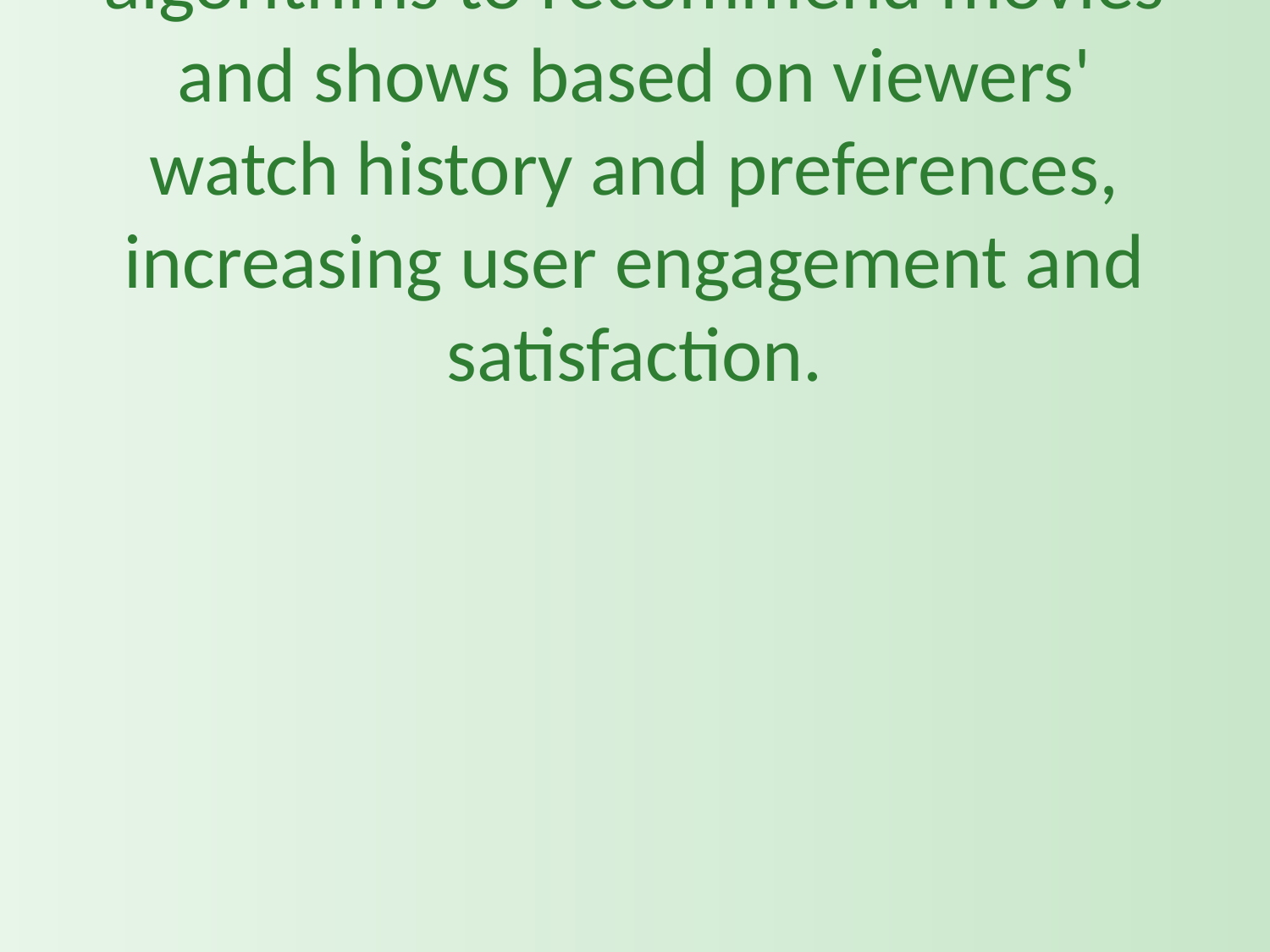

# For example, Netflix uses AI algorithms to recommend movies and shows based on viewers' watch history and preferences, increasing user engagement and satisfaction.